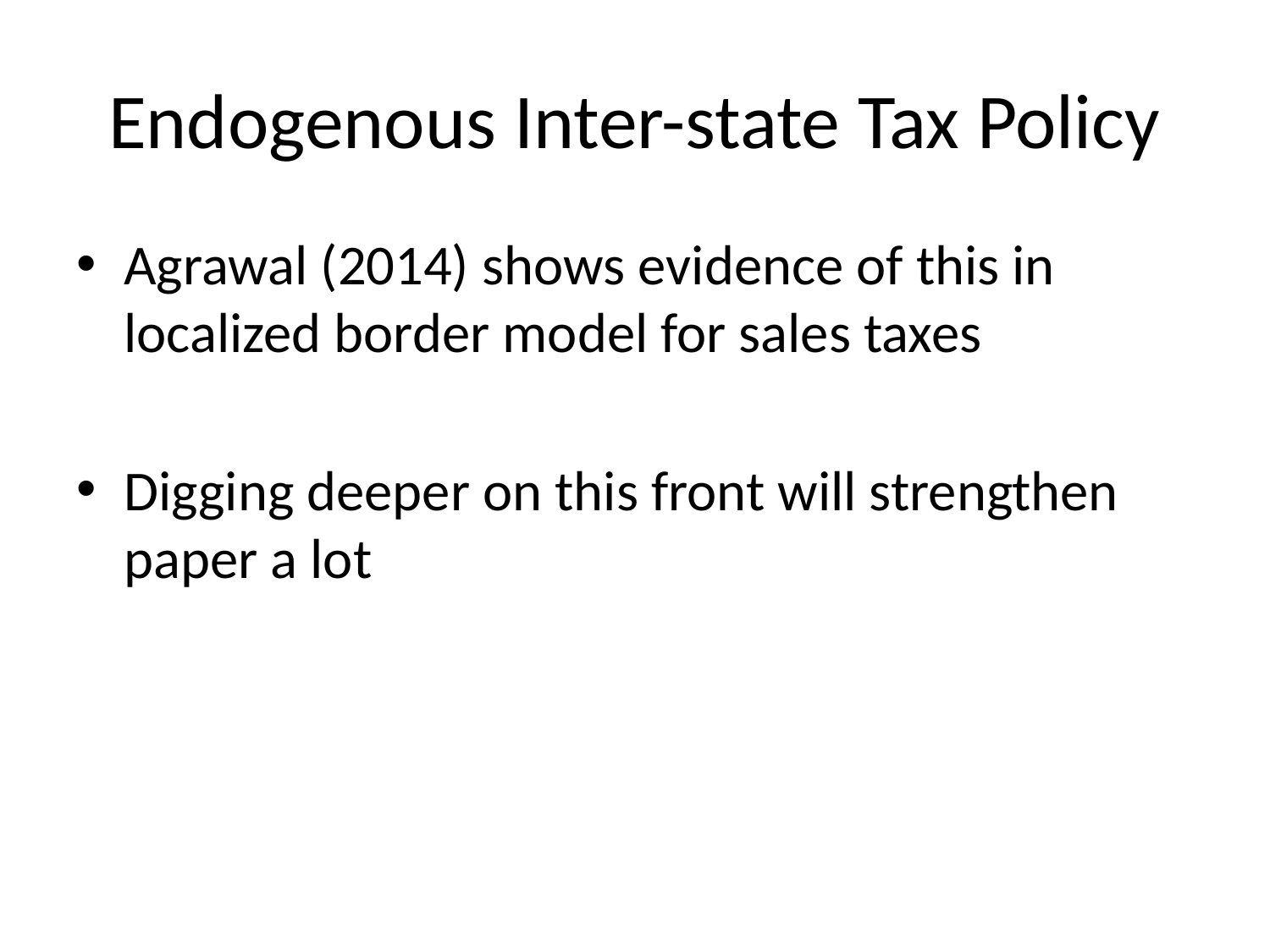

# Endogenous Inter-state Tax Policy
Agrawal (2014) shows evidence of this in localized border model for sales taxes

Digging deeper on this front will strengthen paper a lot